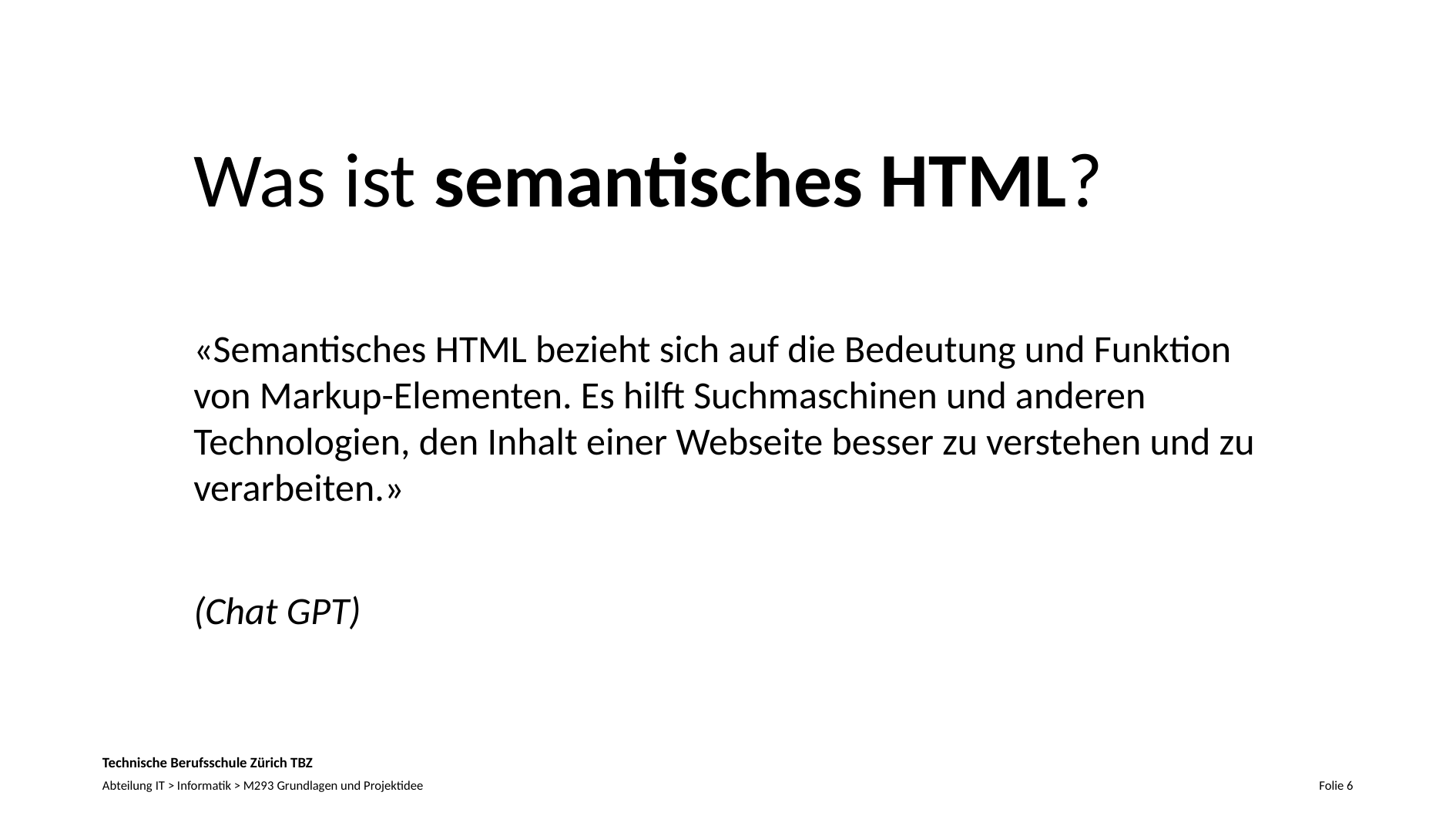

# Was ist semantisches HTML?
«Semantisches HTML bezieht sich auf die Bedeutung und Funktion von Markup-Elementen. Es hilft Suchmaschinen und anderen Technologien, den Inhalt einer Webseite besser zu verstehen und zu verarbeiten.»

(Chat GPT)
Folie 6
Abteilung IT > Informatik > M293 Grundlagen und Projektidee